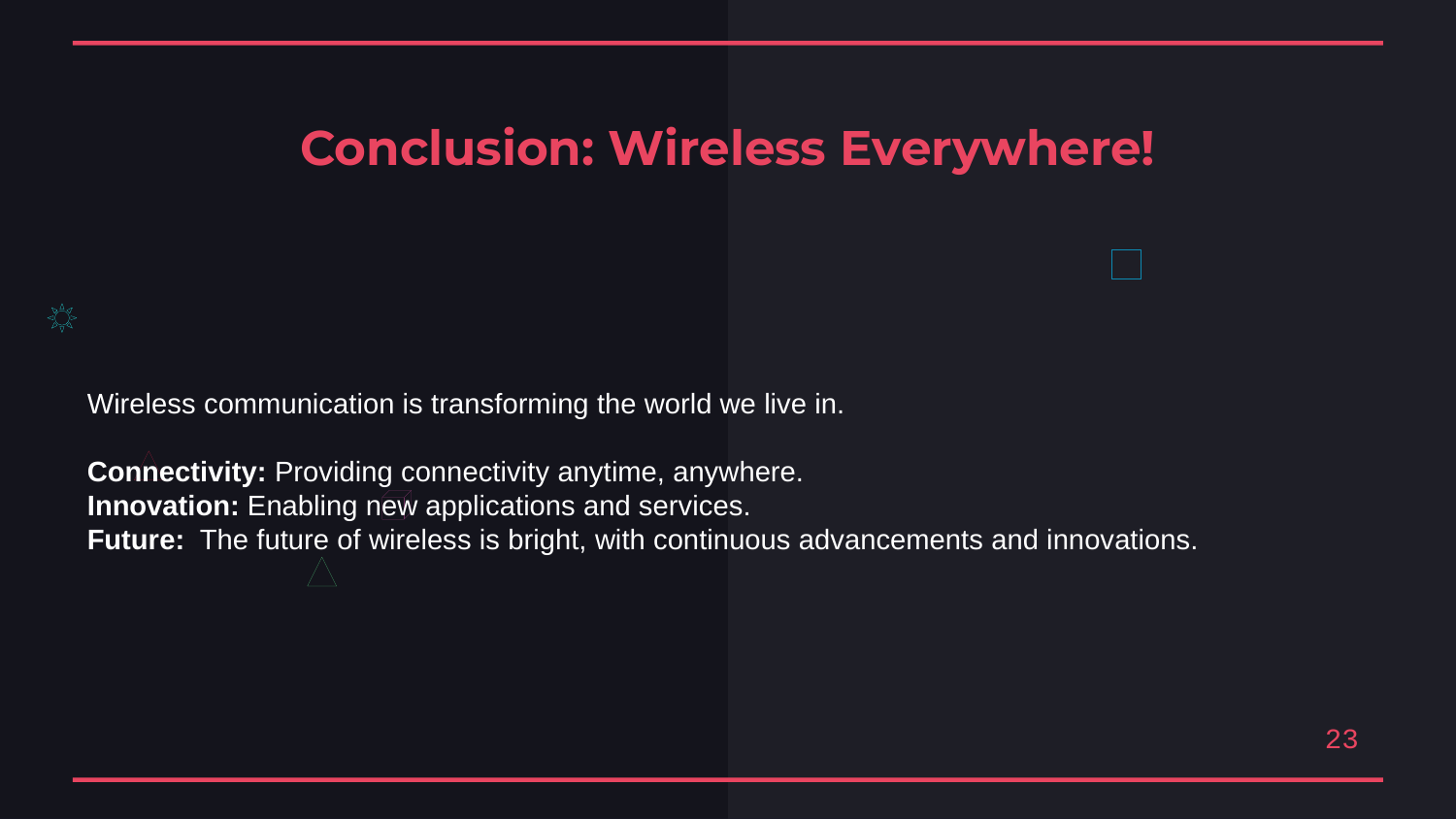

Conclusion: Wireless Everywhere!

Wireless communication is transforming the world we live in.

Connectivity: Providing connectivity anytime, anywhere.
Innovation: Enabling new applications and services.
Future:  The future of wireless is bright, with continuous advancements and innovations.

23